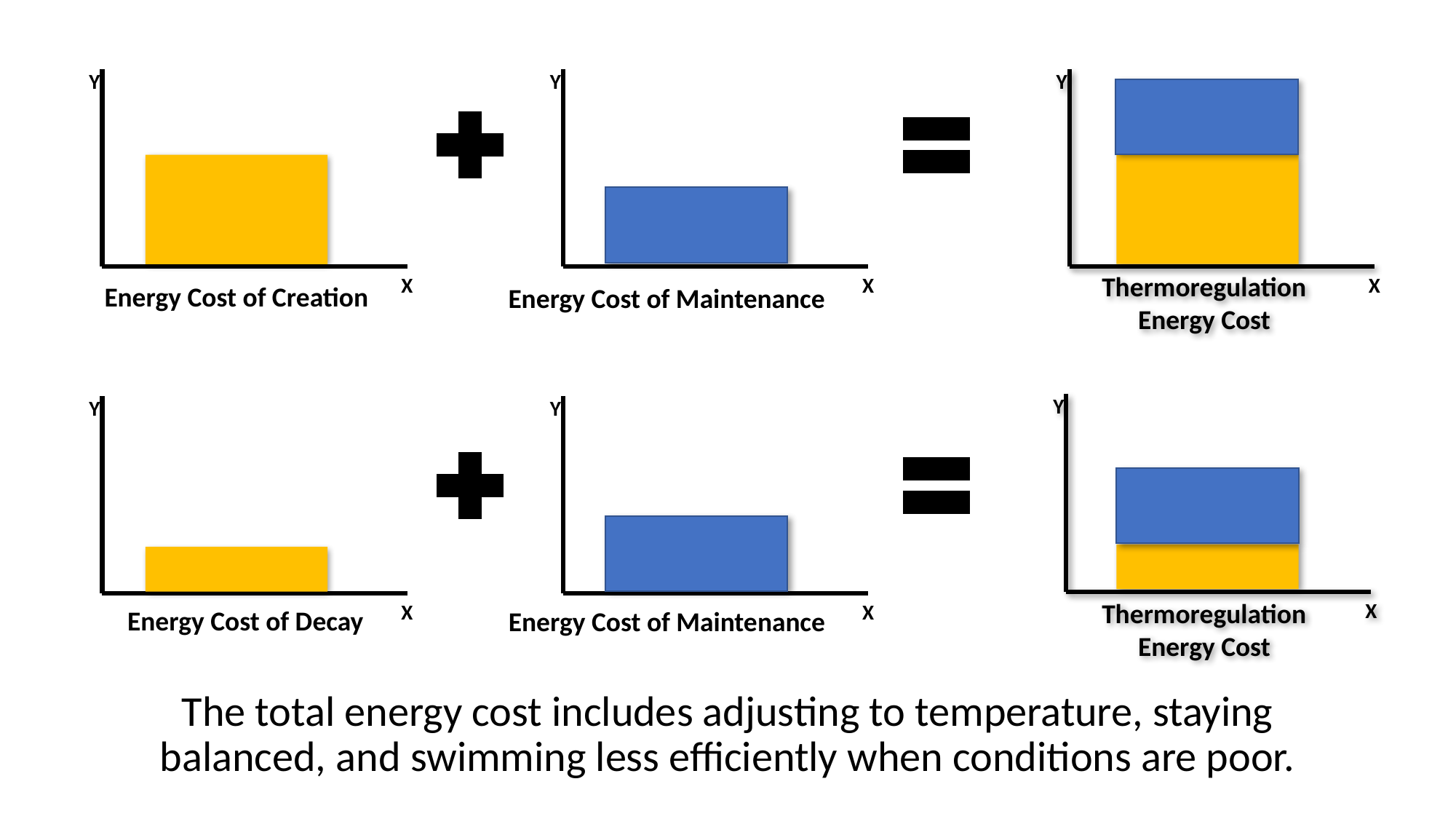

Y
Y
X
Y
X
Energy Cost of Creation
Energy Cost of Maintenance
Y
X
Y
X
Energy Cost of Decay
Energy Cost of Maintenance

Thermoregulation Energy Cost
X
Y

Thermoregulation Energy Cost
X
The total energy cost includes adjusting to temperature, staying balanced, and swimming less efficiently when conditions are poor.